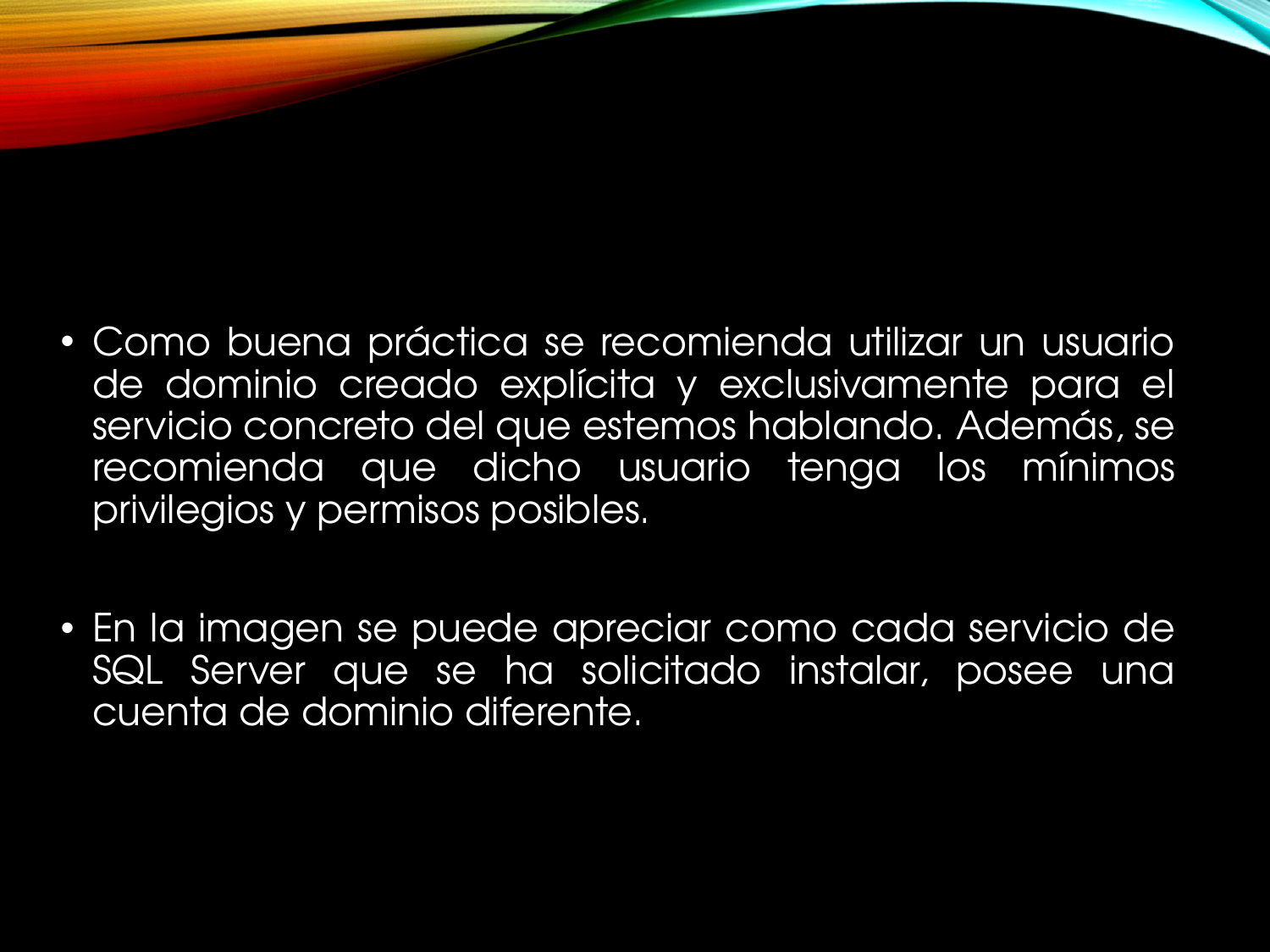

#
Como buena práctica se recomienda utilizar un usuario de dominio creado explícita y exclusivamente para el servicio concreto del que estemos hablando. Además, se recomienda que dicho usuario tenga los mínimos privilegios y permisos posibles.

En la imagen se puede apreciar como cada servicio de SQL Server que se ha solicitado instalar, posee una cuenta de dominio diferente.